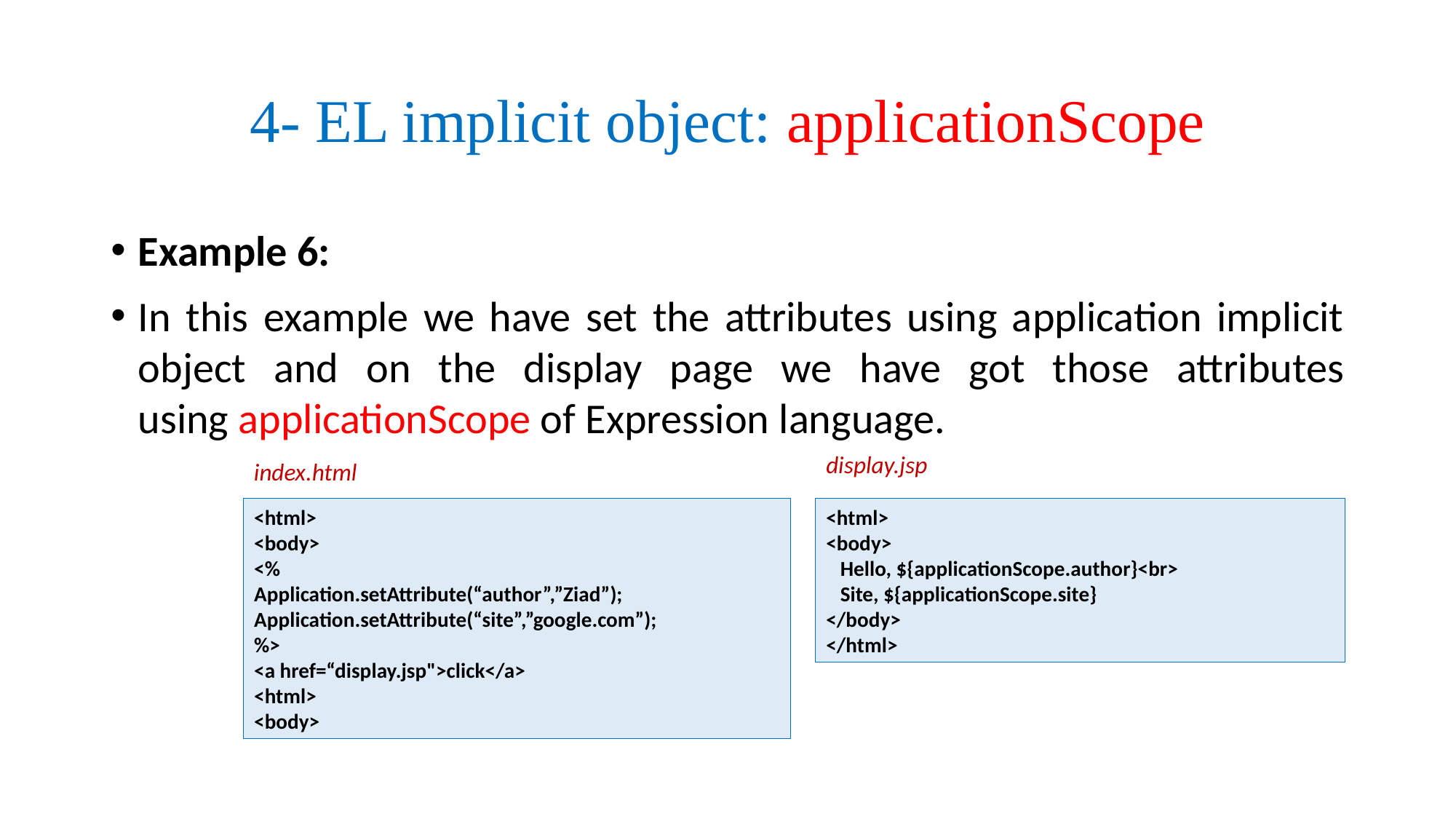

# 4- EL implicit object: applicationScope
Example 6:
In this example we have set the attributes using application implicit object and on the display page we have got those attributes using applicationScope of Expression language.

display.jsp
index.html
<html>
<body>
<%
Application.setAttribute(“author”,”Ziad”);
Application.setAttribute(“site”,”google.com”);
%>
<a href=“display.jsp">click</a>
<html>
<body>
<html>
<body>
   Hello, ${applicationScope.author}<br>
   Site, ${applicationScope.site}
</body>
</html>